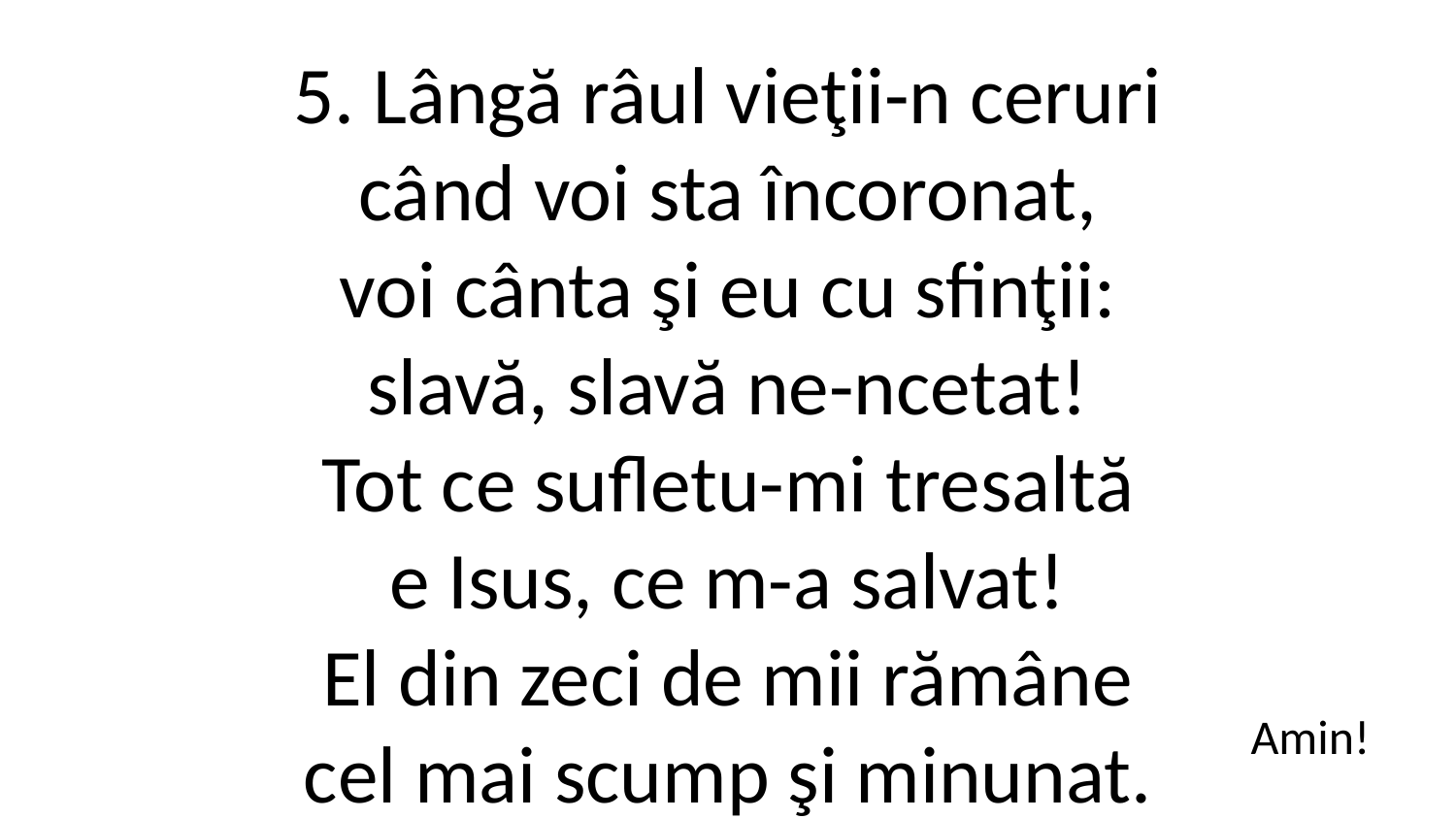

5. Lângă râul vieţii-n ceruri
când voi sta încoronat,
voi cânta şi eu cu sfinţii:
slavă, slavă ne-ncetat!
Tot ce sufletu-mi tresaltă
e Isus, ce m-a salvat!
El din zeci de mii rămâne
cel mai scump şi minunat.

Amin!